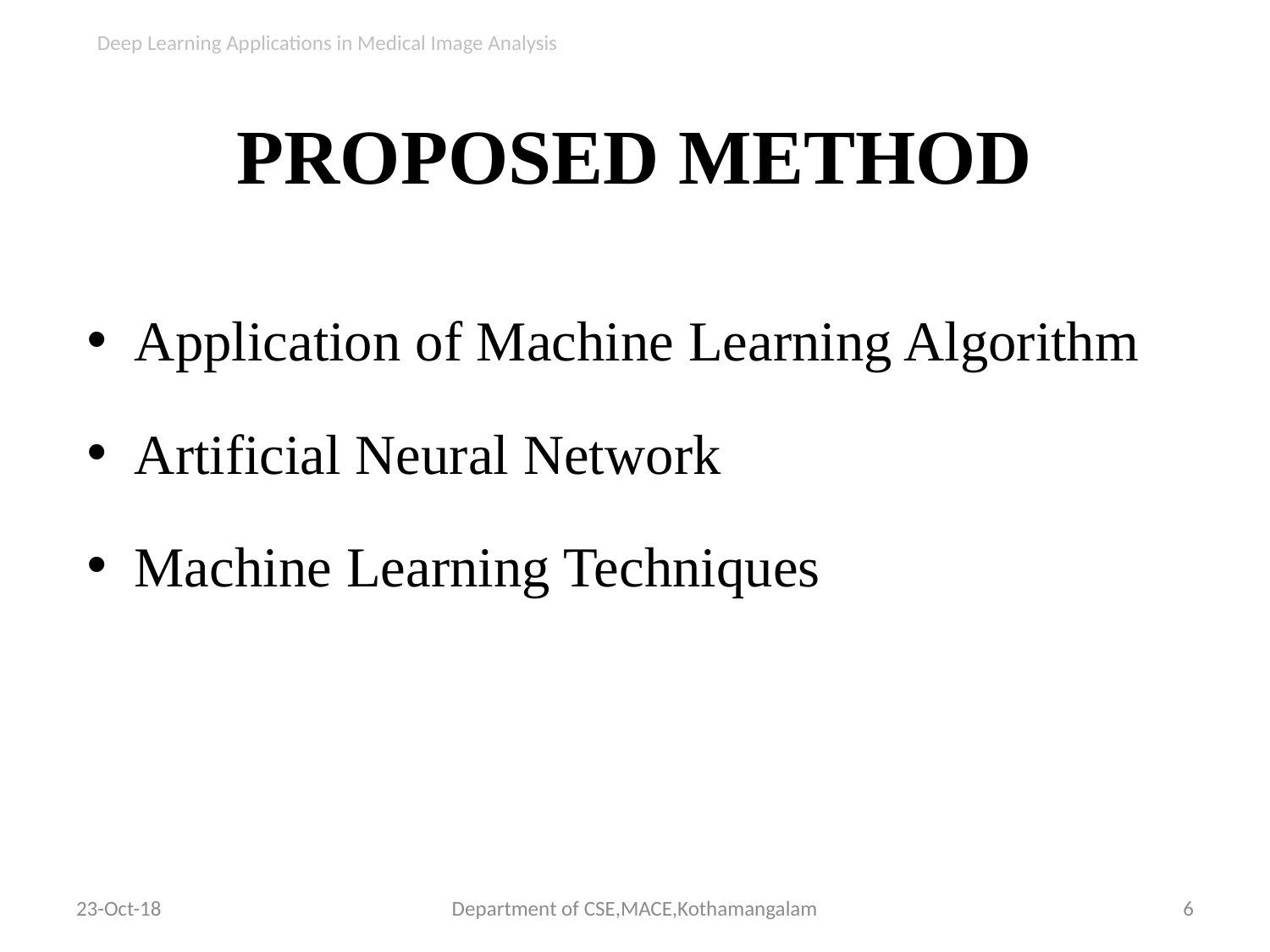

Deep Learning Applications in Medical Image Analysis
# PROPOSED METHOD
Application of Machine Learning Algorithm
Artificial Neural Network
Machine Learning Techniques

23-Oct-18
Department of CSE,MACE,Kothamangalam
6